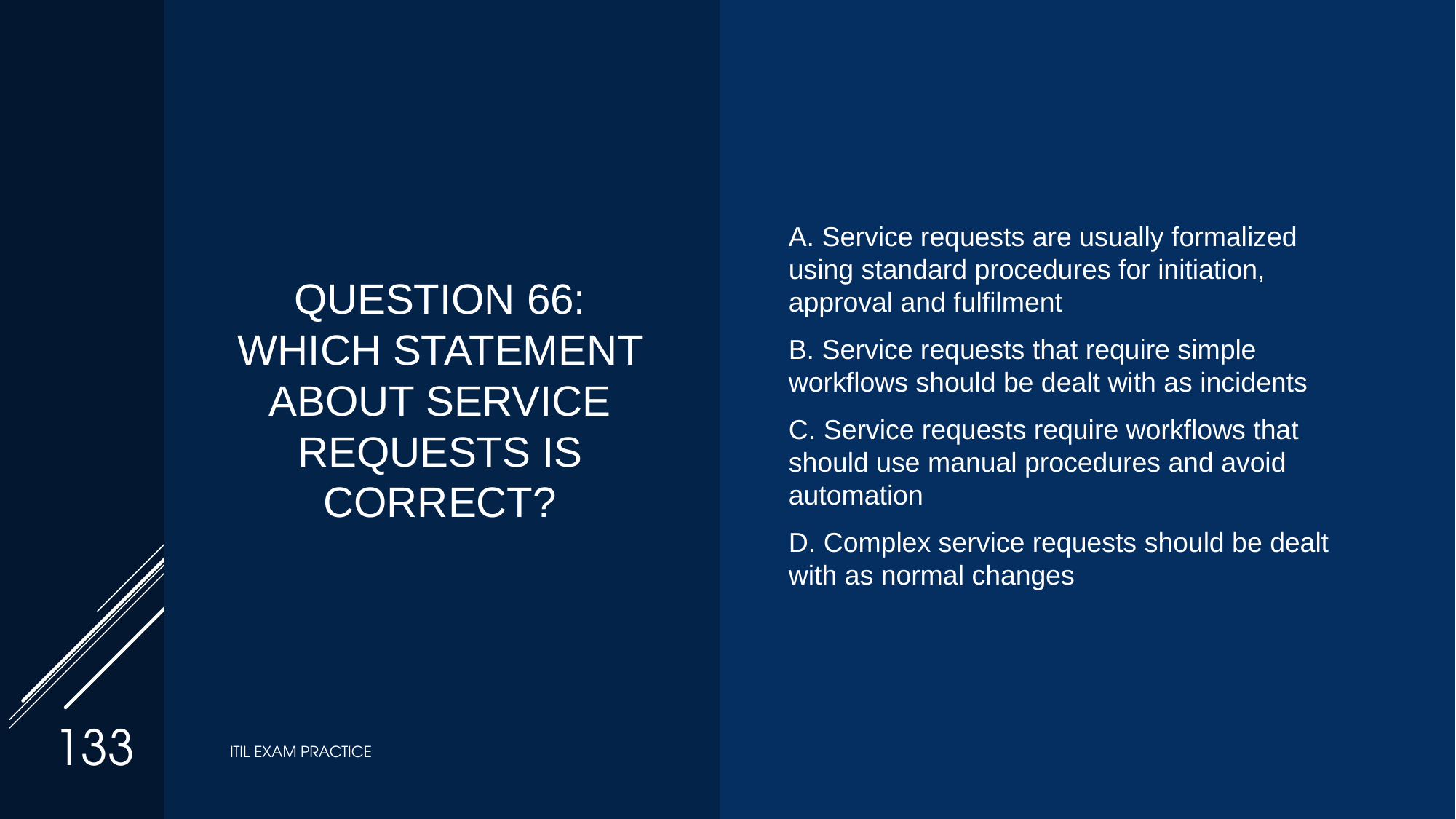

# Question 66: Which statement about service requests is CORRECT?
A. Service requests are usually formalized using standard procedures for initiation, approval and fulfilment
B. Service requests that require simple workflows should be dealt with as incidents
C. Service requests require workflows that should use manual procedures and avoid automation
D. Complex service requests should be dealt with as normal changes
133
ITIL EXAM PRACTICE